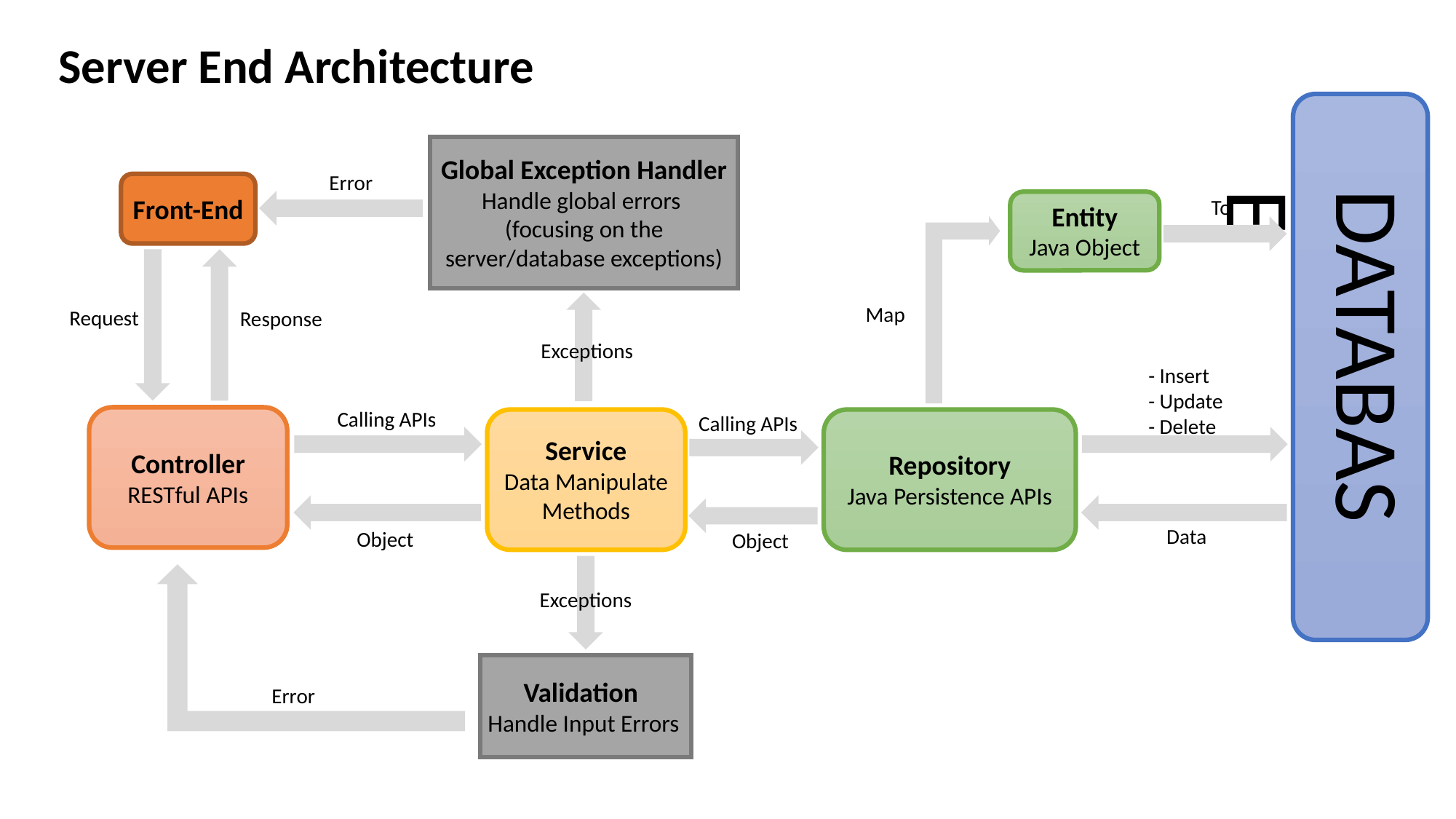

Server End Architecture

Global Exception Handler
Handle global errors
(focusing on the server/database exceptions)
Error

DATABASE
Front-End
To

Entity
Java Object

Map
Request
Response

Exceptions
- Insert
- Update
- Delete
Calling APIs
Calling APIs

Service
Data Manipulate Methods

Controller
RESTful APIs
Repository
Java Persistence APIs

Data
Object
Object

Exceptions

Validation
Handle Input Errors
Error